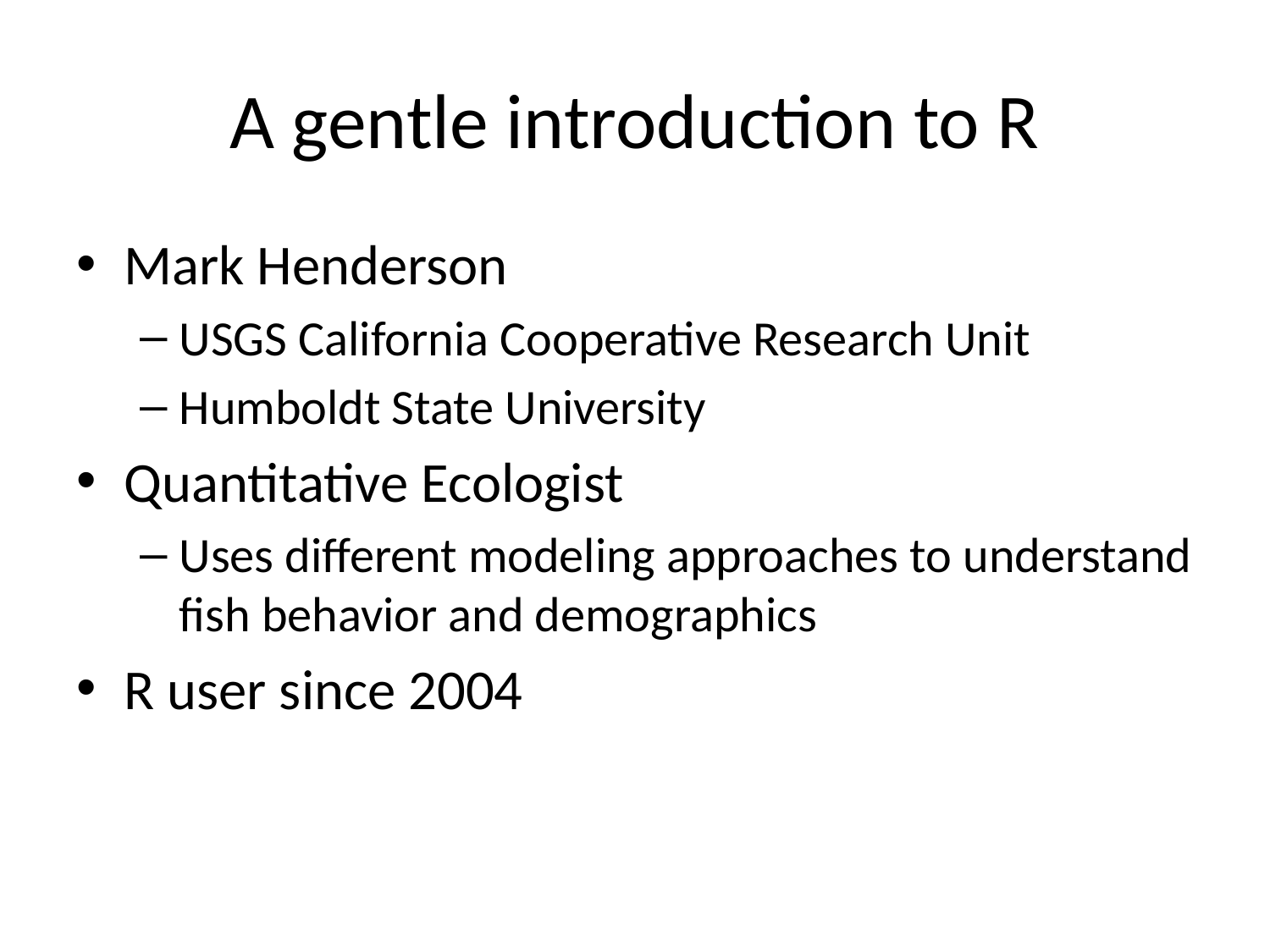

# A gentle introduction to R
Mark Henderson
USGS California Cooperative Research Unit
Humboldt State University
Quantitative Ecologist
Uses different modeling approaches to understand fish behavior and demographics
R user since 2004